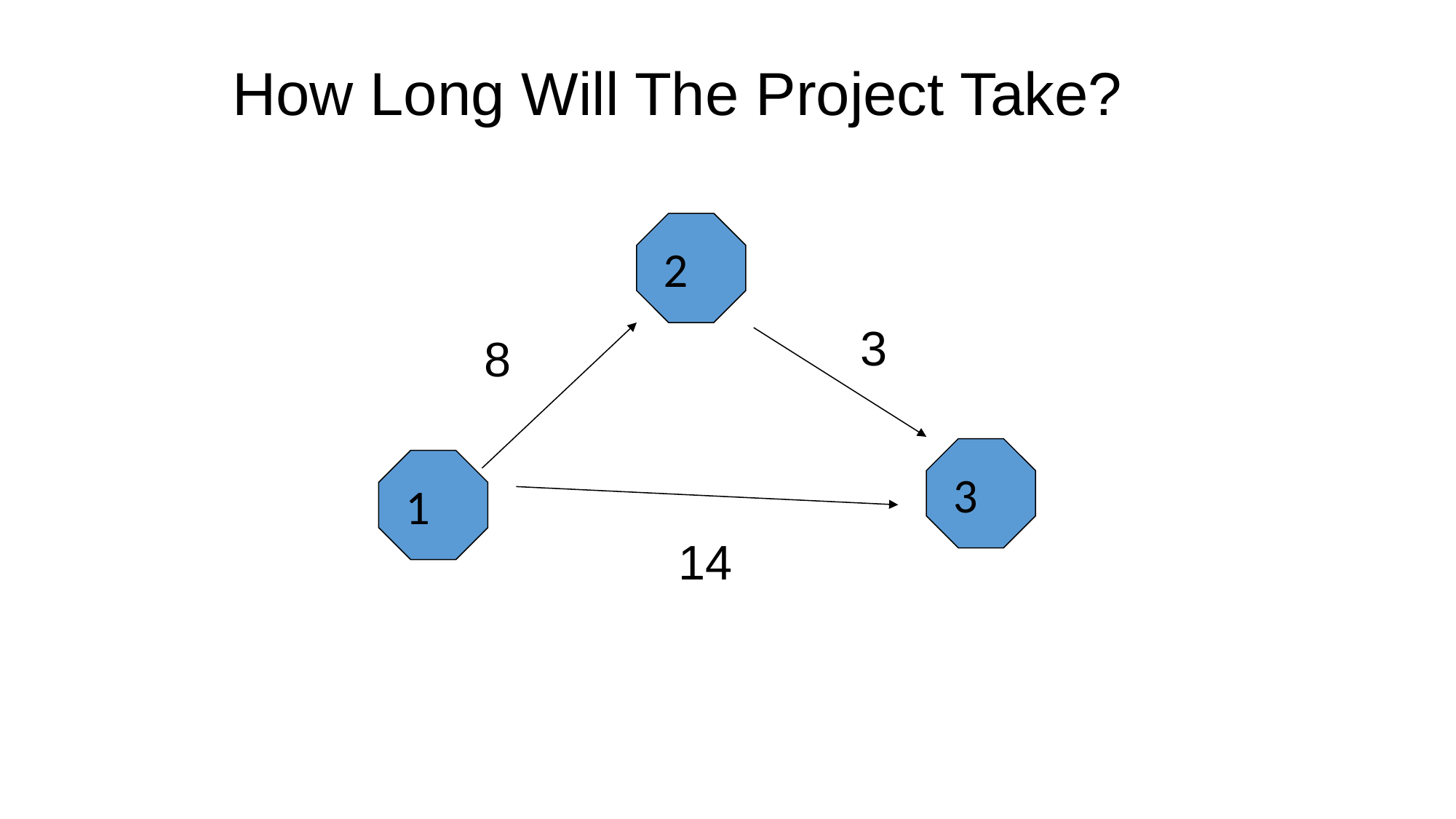

How Long Will The Project Take?
2
3
8
3
1
14